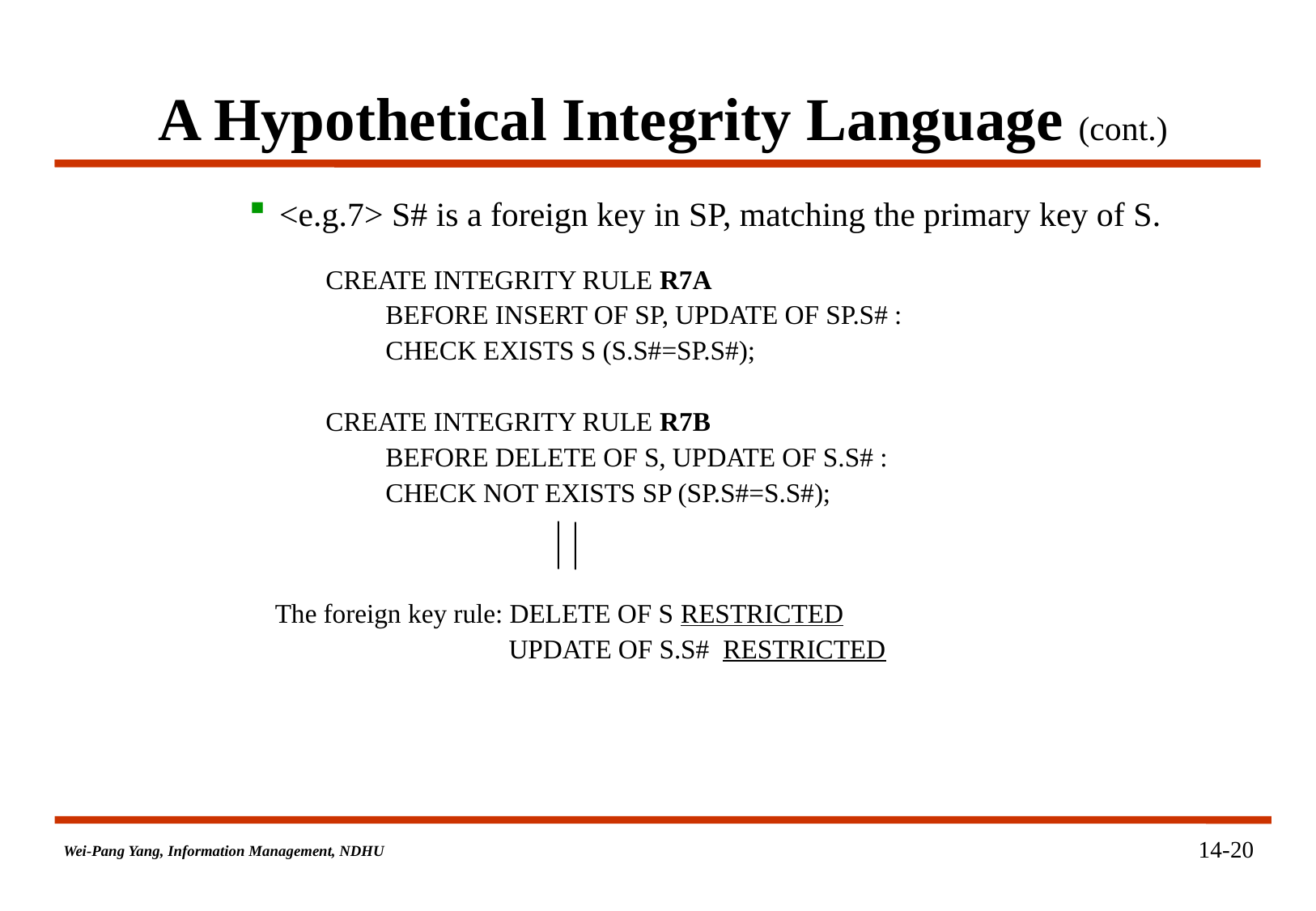

# A Hypothetical Integrity Language (cont.)
<e.g.7> S# is a foreign key in SP, matching the primary key of S.

CREATE INTEGRITY RULE R7A
         BEFORE INSERT OF SP, UPDATE OF SP.S# :
         CHECK EXISTS S (S.S#=SP.S#);

CREATE INTEGRITY RULE R7B
         BEFORE DELETE OF S, UPDATE OF S.S# :
         CHECK NOT EXISTS SP (SP.S#=S.S#);

The foreign key rule: DELETE OF S RESTRICTED
                                   UPDATE OF S.S#  RESTRICTED
14-20